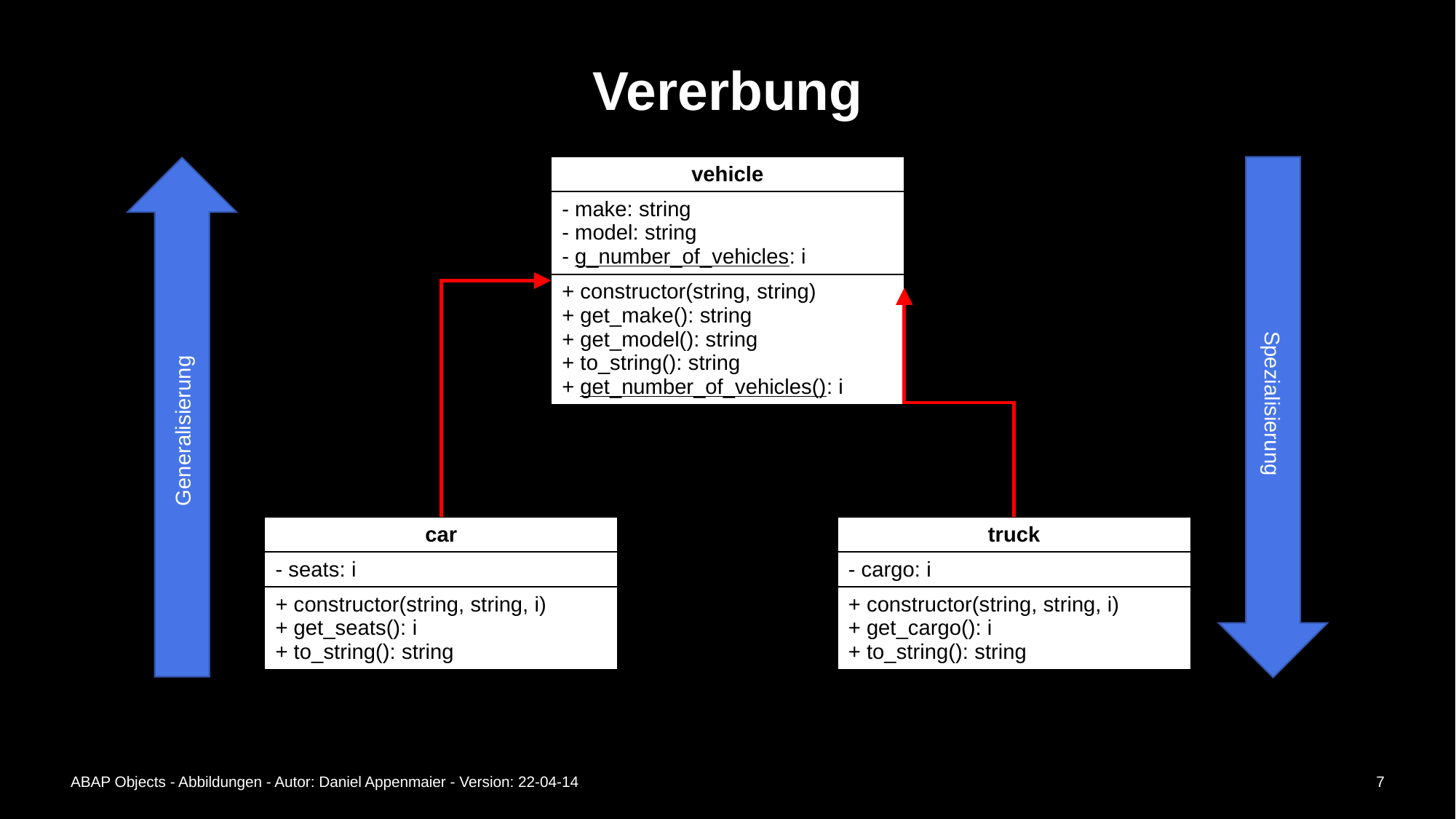

# Vererbung
Spezialisierung
| vehicle |
| --- |
| - make: string - model: string - g\_number\_of\_vehicles: i |
| + constructor(string, string) + get\_make(): string + get\_model(): string + to\_string(): string + get\_number\_of\_vehicles(): i |
Generalisierung
| car |
| --- |
| - seats: i |
| + constructor(string, string, i) + get\_seats(): i + to\_string(): string |
| truck |
| --- |
| - cargo: i |
| + constructor(string, string, i) + get\_cargo(): i + to\_string(): string |
ABAP Objects - Abbildungen - Autor: Daniel Appenmaier - Version: 22-04-14
7